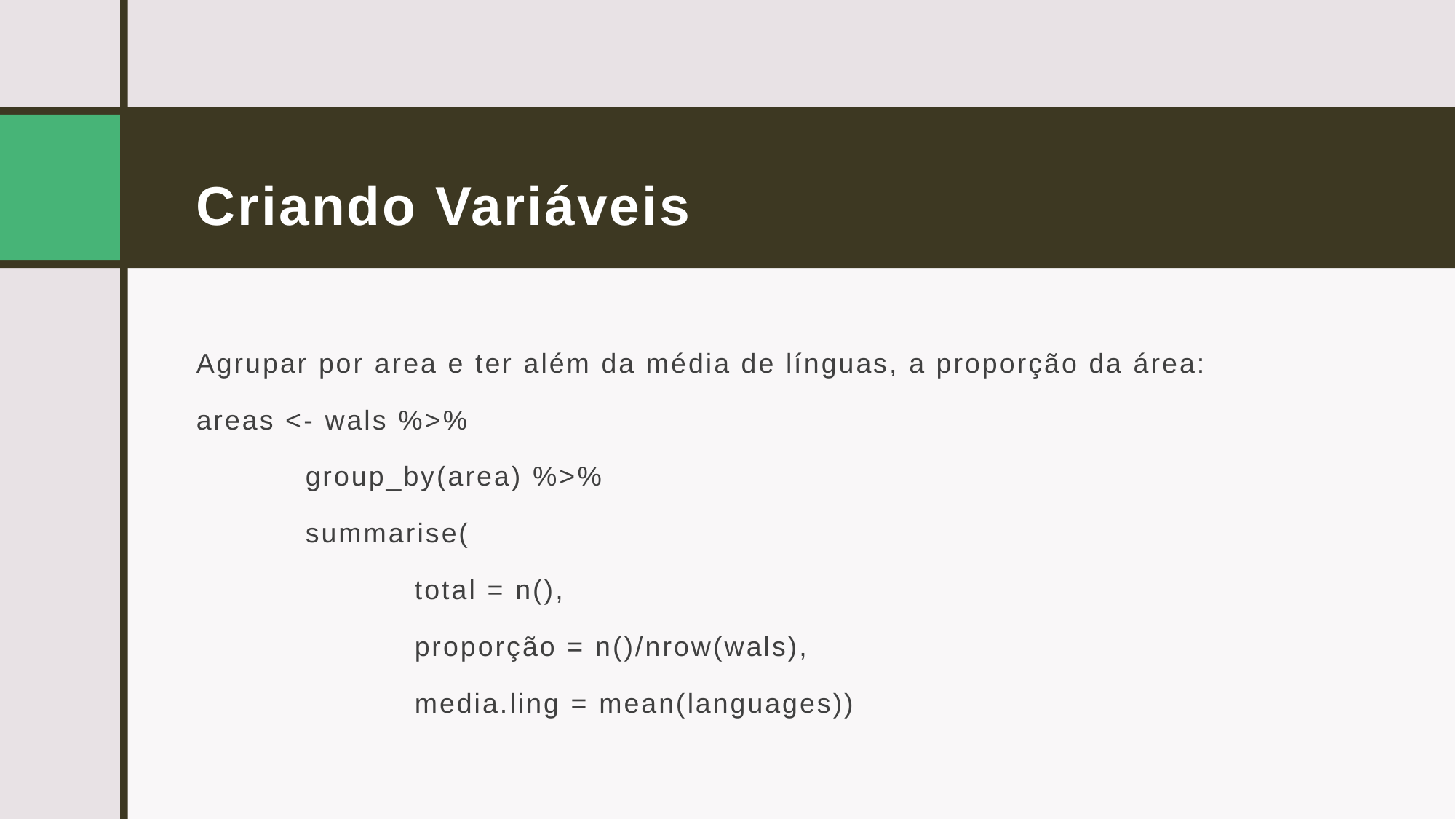

# Criando Variáveis

Agrupar por area e ter além da média de línguas, a proporção da área:
areas <- wals %>%
	group_by(area) %>%
	summarise(
		total = n(),
		proporção = n()/nrow(wals),
		media.ling = mean(languages))